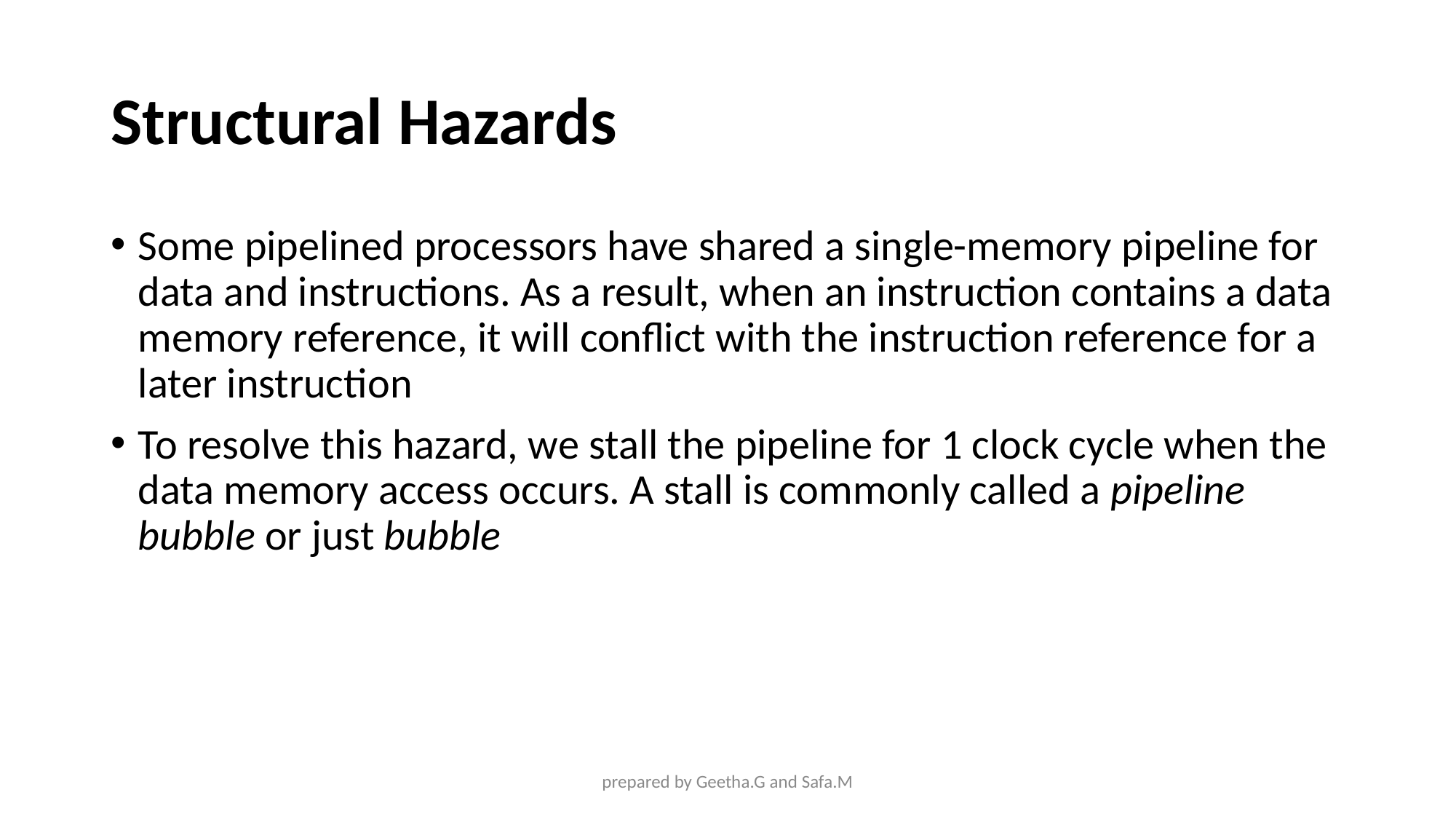

# Structural Hazards
Some pipelined processors have shared a single-memory pipeline for data and instructions. As a result, when an instruction contains a data memory reference, it will conflict with the instruction reference for a later instruction
To resolve this hazard, we stall the pipeline for 1 clock cycle when the data memory access occurs. A stall is commonly called a pipeline bubble or just bubble

prepared by Geetha.G and Safa.M